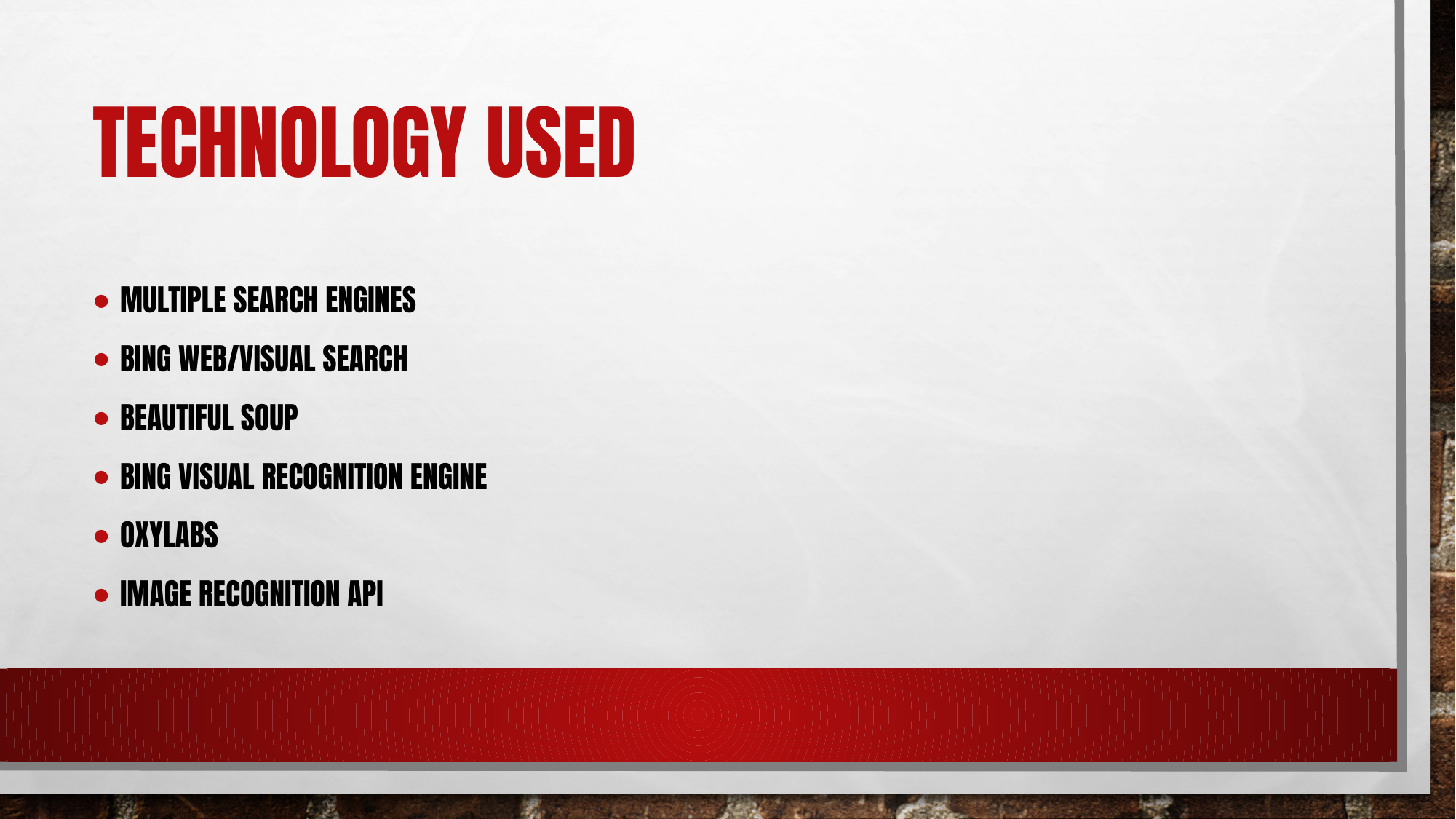

# Technology used
Multiple search engines
Bing web/visual search
Beautiful soup
Bing visual recognition engine
Oxylabs
Image recognition api